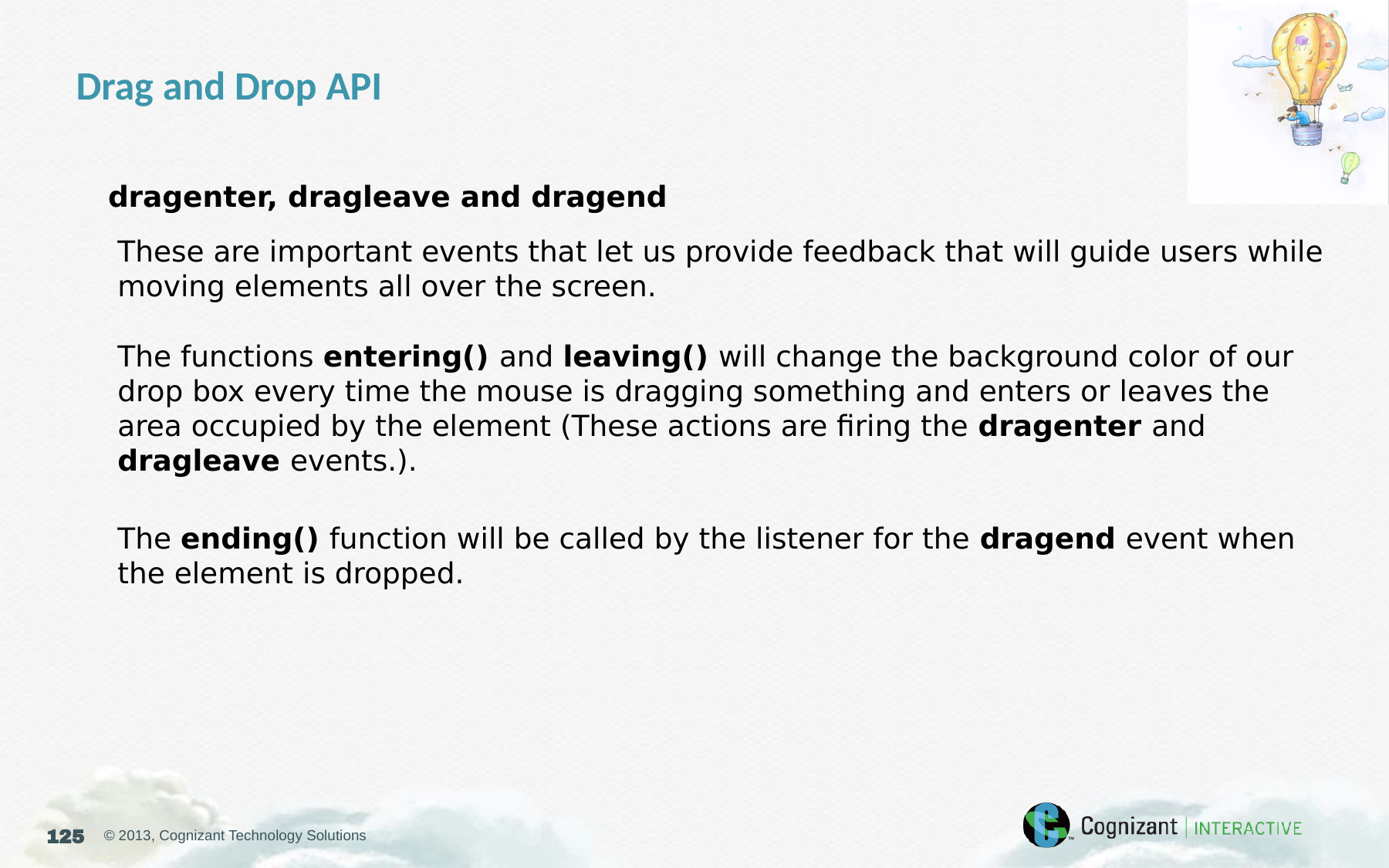

Drag and Drop API
dragenter, dragleave and dragend
These are important events that let us provide feedback that will guide users while moving elements all over the screen.
The functions entering() and leaving() will change the background color of our drop box every time the mouse is dragging something and enters or leaves the area occupied by the element (These actions are firing the dragenter and dragleave events.).
The ending() function will be called by the listener for the dragend event when the element is dropped.